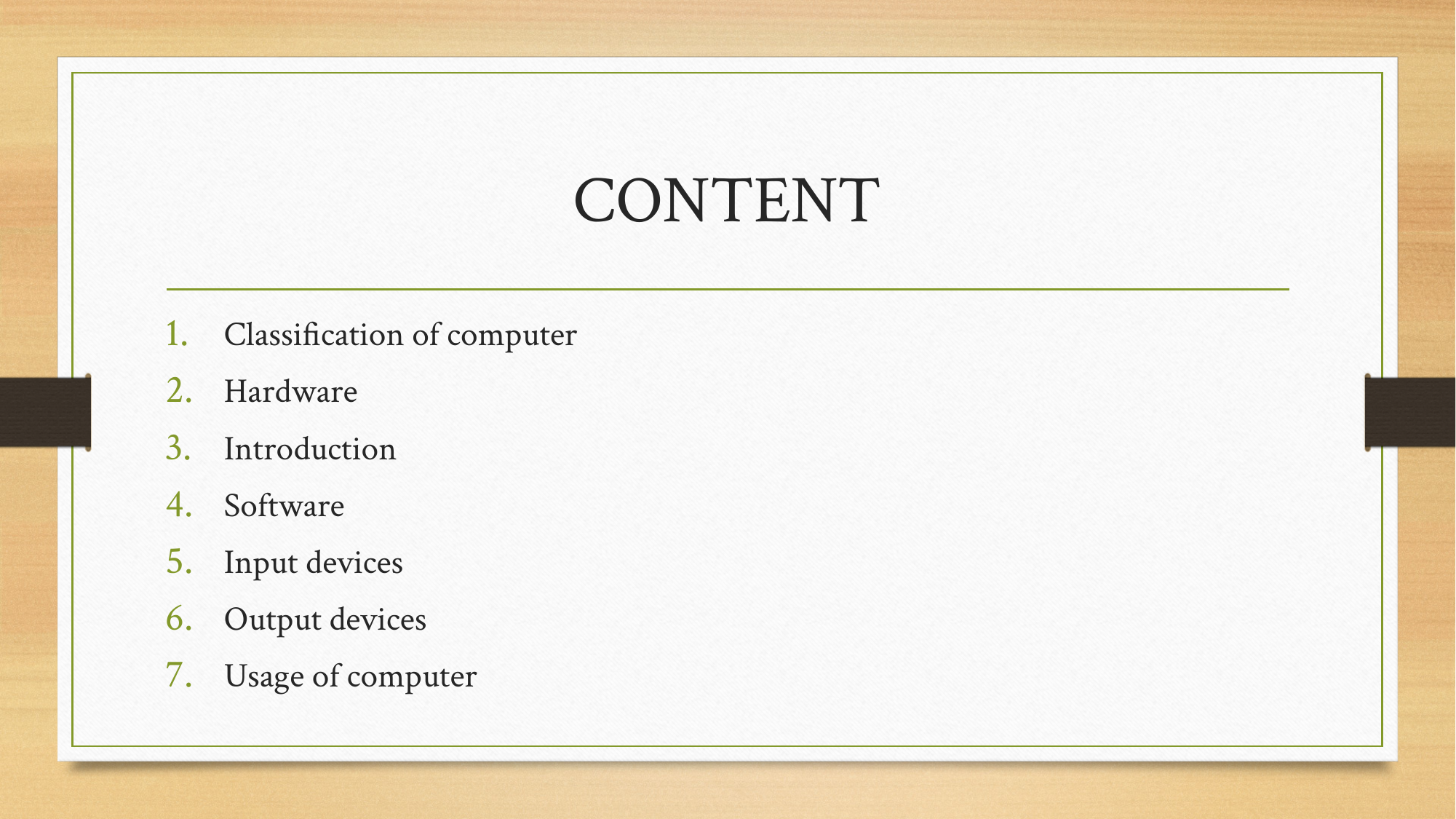

# CONTENT
Classification of computer
Hardware
Introduction
Software
Input devices
Output devices
Usage of computer